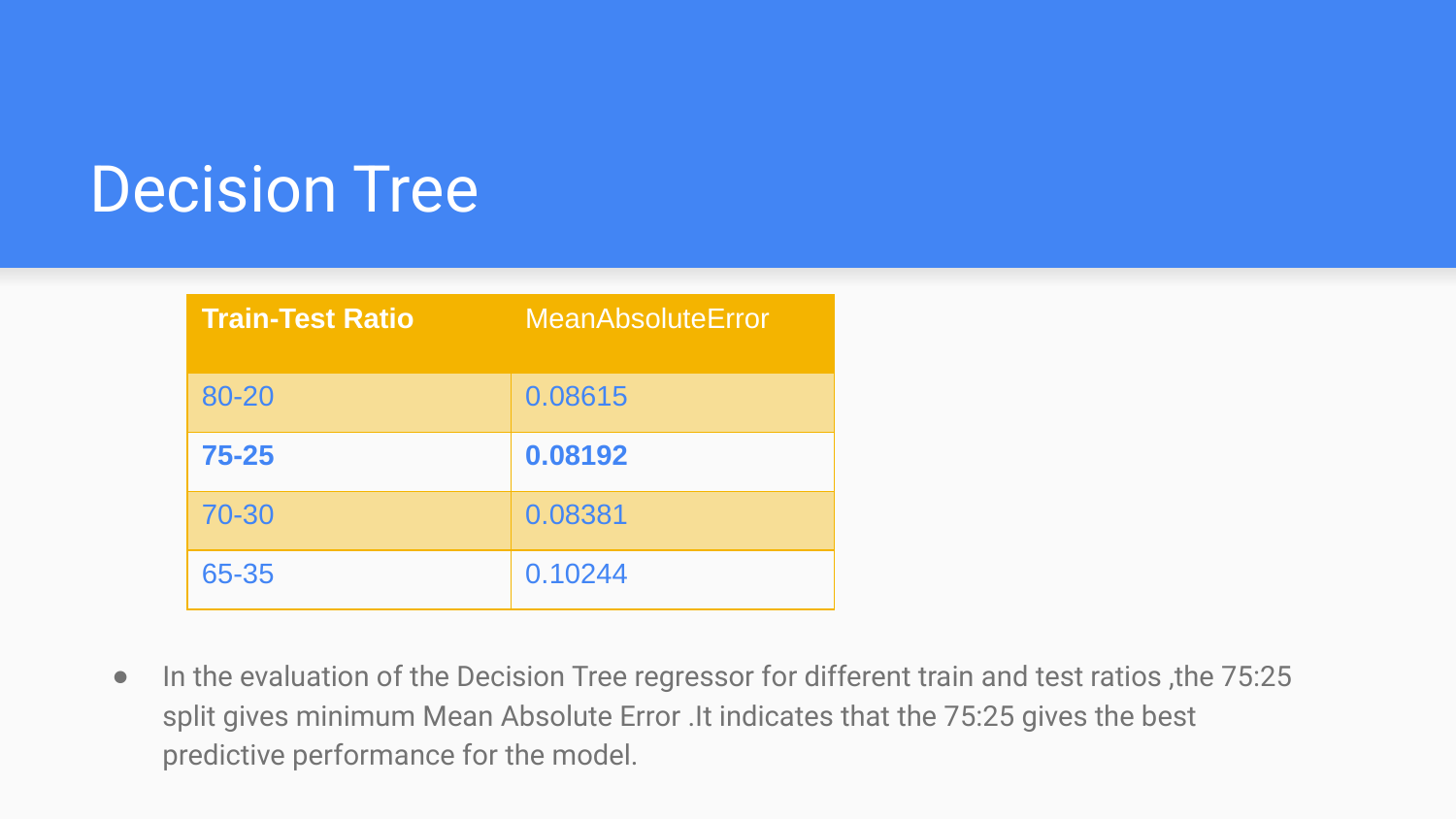

# Decision Tree
| Train-Test Ratio | MeanAbsoluteError |
| --- | --- |
| 80-20 | 0.08615 |
| 75-25 | 0.08192 |
| 70-30 | 0.08381 |
| 65-35 | 0.10244 |
In the evaluation of the Decision Tree regressor for different train and test ratios ,the 75:25 split gives minimum Mean Absolute Error .It indicates that the 75:25 gives the best predictive performance for the model.